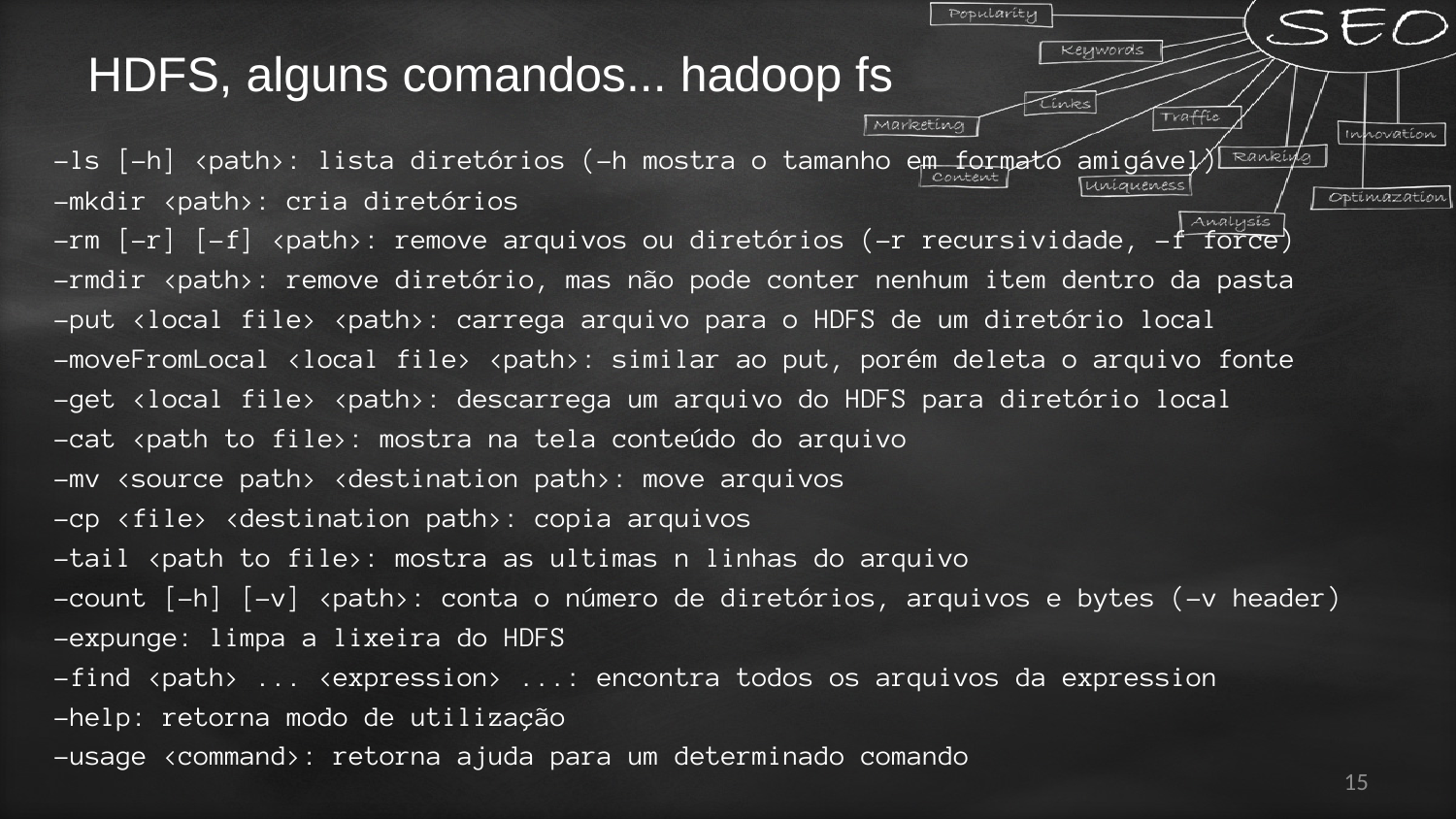

# HDFS, alguns comandos... hadoop fs
-ls [-h] <path>: lista diretórios (-h mostra o tamanho em formato amigável)
-mkdir <path>: cria diretórios
-rm [-r] [-f] <path>: remove arquivos ou diretórios (-r recursividade, -f force)
-rmdir <path>: remove diretório, mas não pode conter nenhum item dentro da pasta
-put <local file> <path>: carrega arquivo para o HDFS de um diretório local
-moveFromLocal <local file> <path>: similar ao put, porém deleta o arquivo fonte
-get <local file> <path>: descarrega um arquivo do HDFS para diretório local
-cat <path to file>: mostra na tela conteúdo do arquivo
-mv <source path> <destination path>: move arquivos
-cp <file> <destination path>: copia arquivos
-tail <path to file>: mostra as ultimas n linhas do arquivo
-count [-h] [-v] <path>: conta o número de diretórios, arquivos e bytes (-v header)
-expunge: limpa a lixeira do HDFS
-find <path> ... <expression> ...: encontra todos os arquivos da expression
-help: retorna modo de utilização
-usage <command>: retorna ajuda para um determinado comando
15